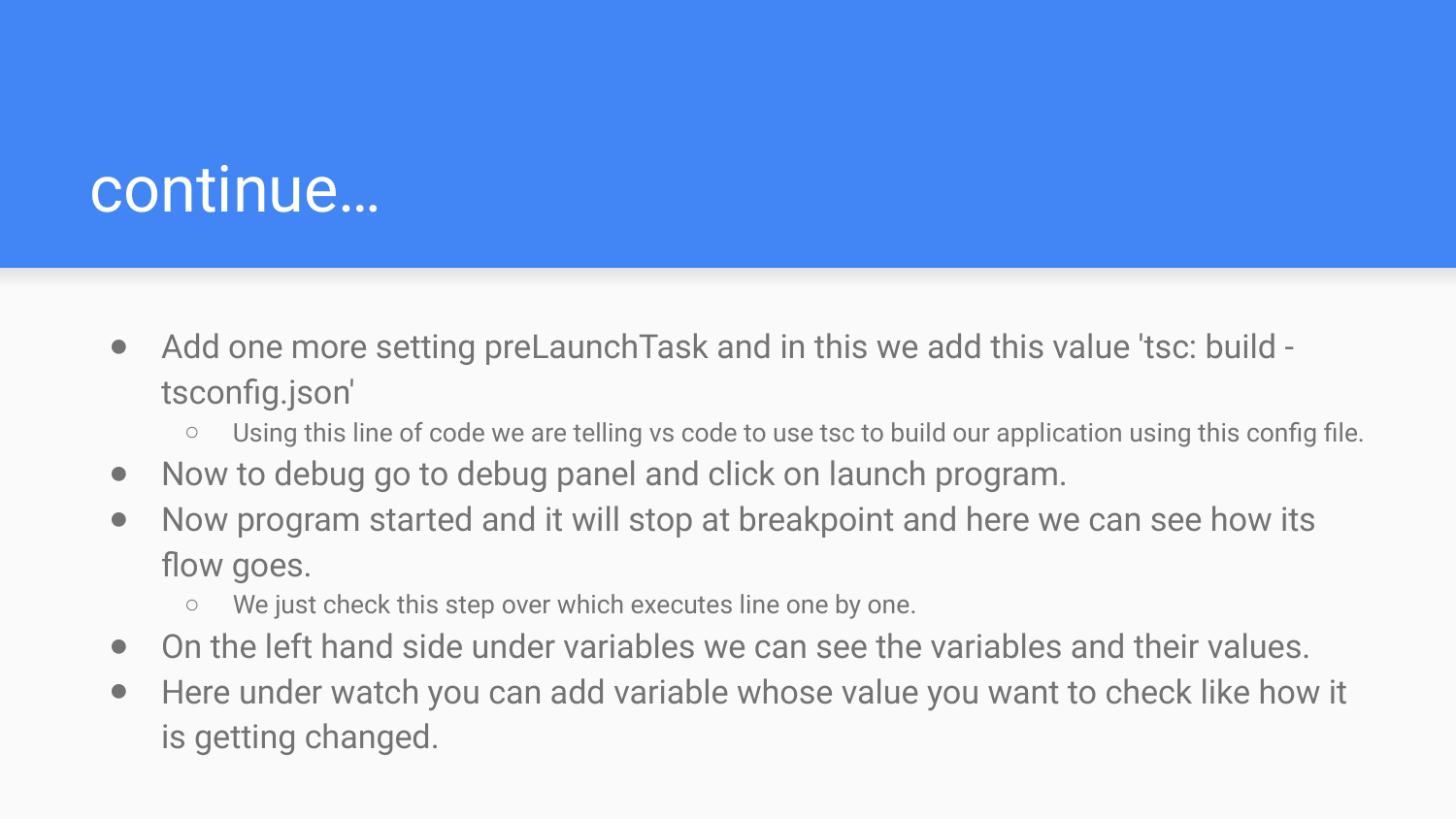

# continue…
Add one more setting preLaunchTask and in this we add this value 'tsc: build - tsconfig.json'
Using this line of code we are telling vs code to use tsc to build our application using this config file.
Now to debug go to debug panel and click on launch program.
Now program started and it will stop at breakpoint and here we can see how its flow goes.
We just check this step over which executes line one by one.
On the left hand side under variables we can see the variables and their values.
Here under watch you can add variable whose value you want to check like how it is getting changed.